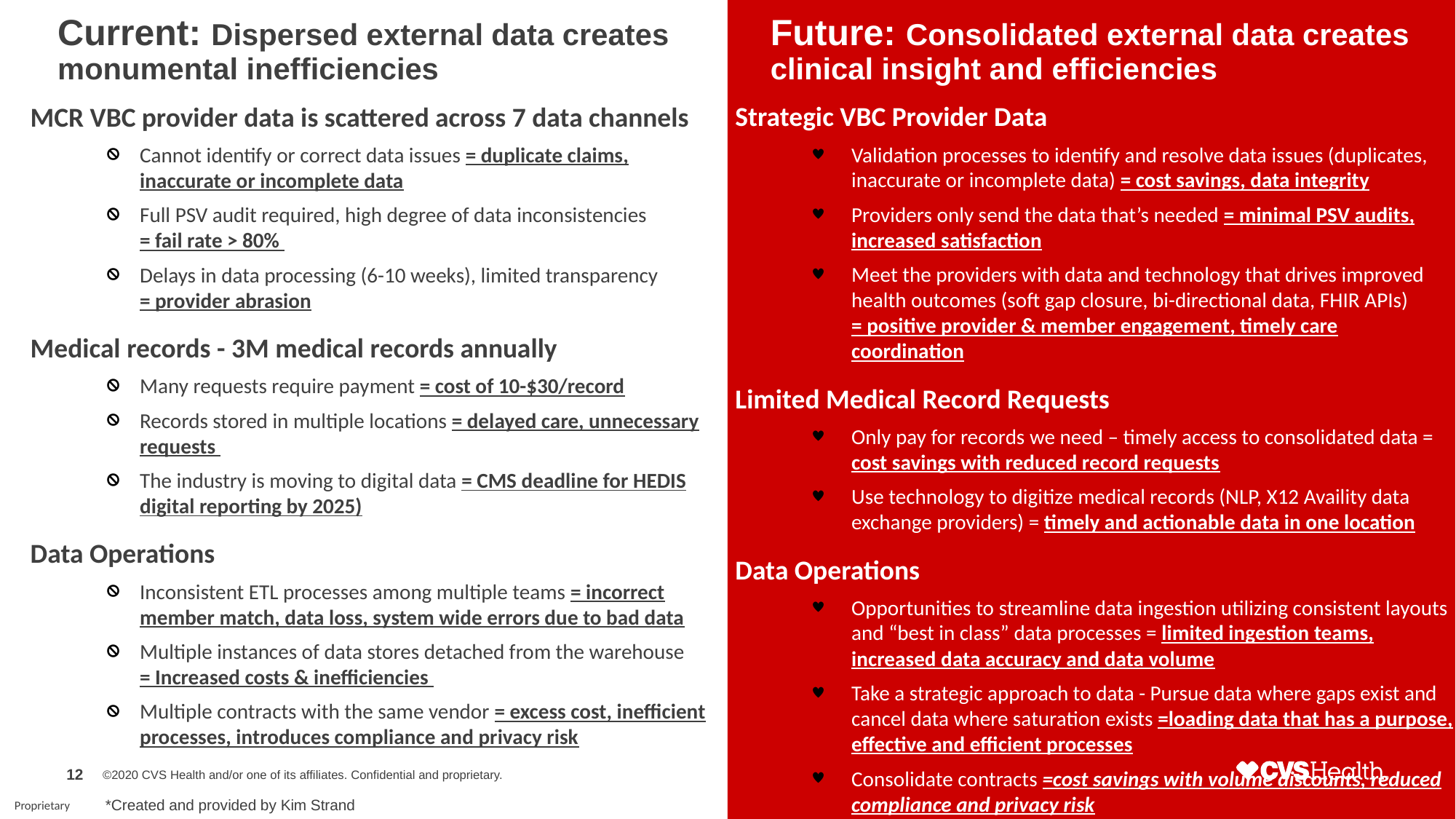

Future: Consolidated external data creates clinical insight and efficiencies
# Current: Dispersed external data creates monumental inefficiencies
Strategic VBC Provider Data
Validation processes to identify and resolve data issues (duplicates, inaccurate or incomplete data) = cost savings, data integrity
Providers only send the data that’s needed = minimal PSV audits, increased satisfaction
Meet the providers with data and technology that drives improved health outcomes (soft gap closure, bi-directional data, FHIR APIs)        = positive provider & member engagement, timely care coordination
Limited Medical Record Requests
Only pay for records we need – timely access to consolidated data =  cost savings with reduced record requests
Use technology to digitize medical records (NLP, X12 Availity data exchange providers) = timely and actionable data in one location
Data Operations
Opportunities to streamline data ingestion utilizing consistent layouts and “best in class” data processes = limited ingestion teams, increased data accuracy and data volume
Take a strategic approach to data - Pursue data where gaps exist and cancel data where saturation exists =loading data that has a purpose, effective and efficient processes
Consolidate contracts =cost savings with volume discounts, reduced compliance and privacy risk

MCR VBC provider data is scattered across 7 data channels
Cannot identify or correct data issues = duplicate claims, inaccurate or incomplete data
Full PSV audit required, high degree of data inconsistencies             = fail rate > 80%
Delays in data processing (6-10 weeks), limited transparency          = provider abrasion
Medical records - 3M medical records annually
Many requests require payment = cost of 10-$30/record
Records stored in multiple locations = delayed care, unnecessary requests
The industry is moving to digital data = CMS deadline for HEDIS digital reporting by 2025)
Data Operations
Inconsistent ETL processes among multiple teams = incorrect member match, data loss, system wide errors due to bad data
Multiple instances of data stores detached from the warehouse     = Increased costs & inefficiencies
Multiple contracts with the same vendor = excess cost, inefficient processes, introduces compliance and privacy risk

*Created and provided by Kim Strand